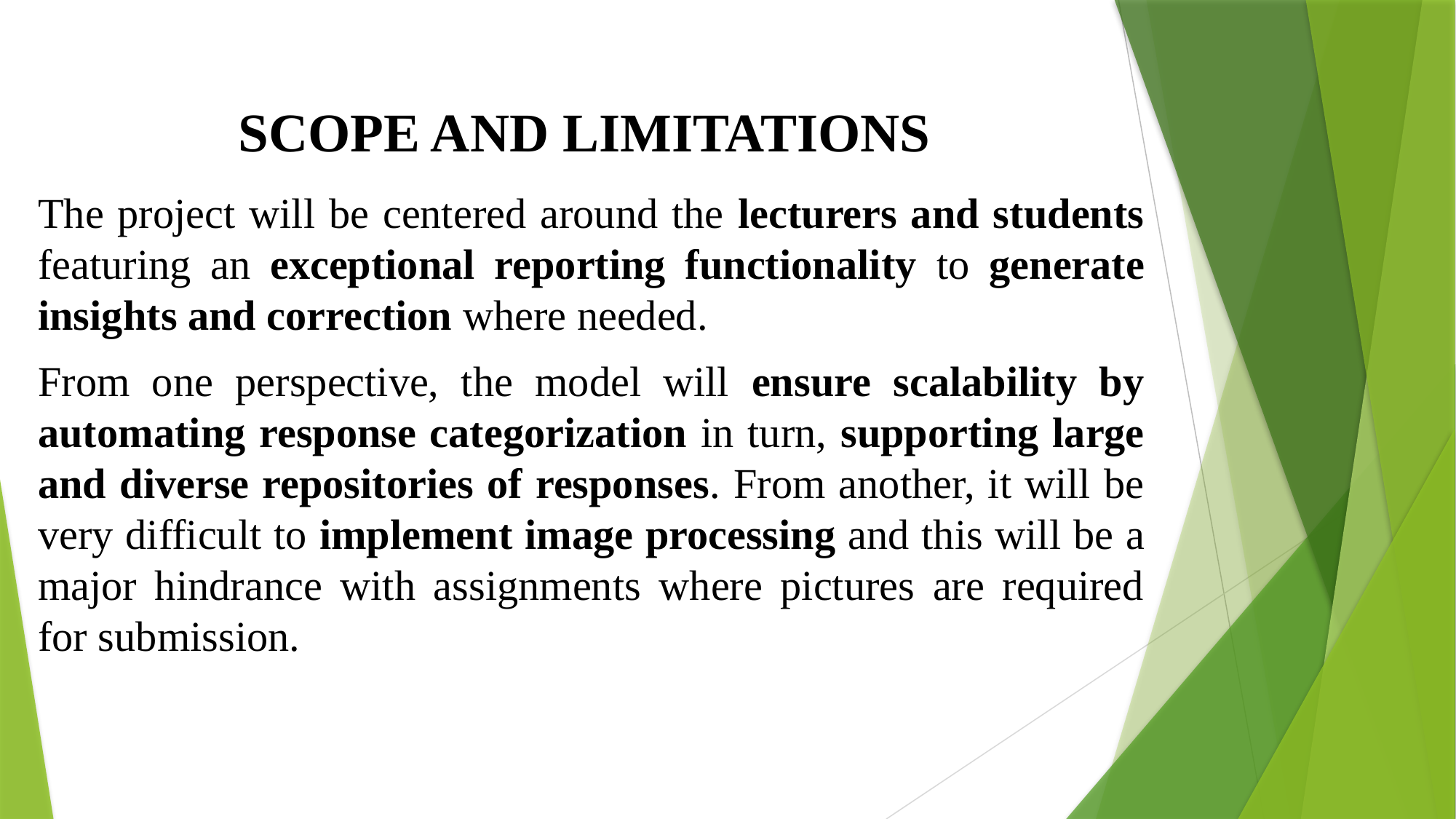

# SCOPE AND LIMITATIONS
The project will be centered around the lecturers and students featuring an exceptional reporting functionality to generate insights and correction where needed.
From one perspective, the model will ensure scalability by automating response categorization in turn, supporting large and diverse repositories of responses. From another, it will be very difficult to implement image processing and this will be a major hindrance with assignments where pictures are required for submission.